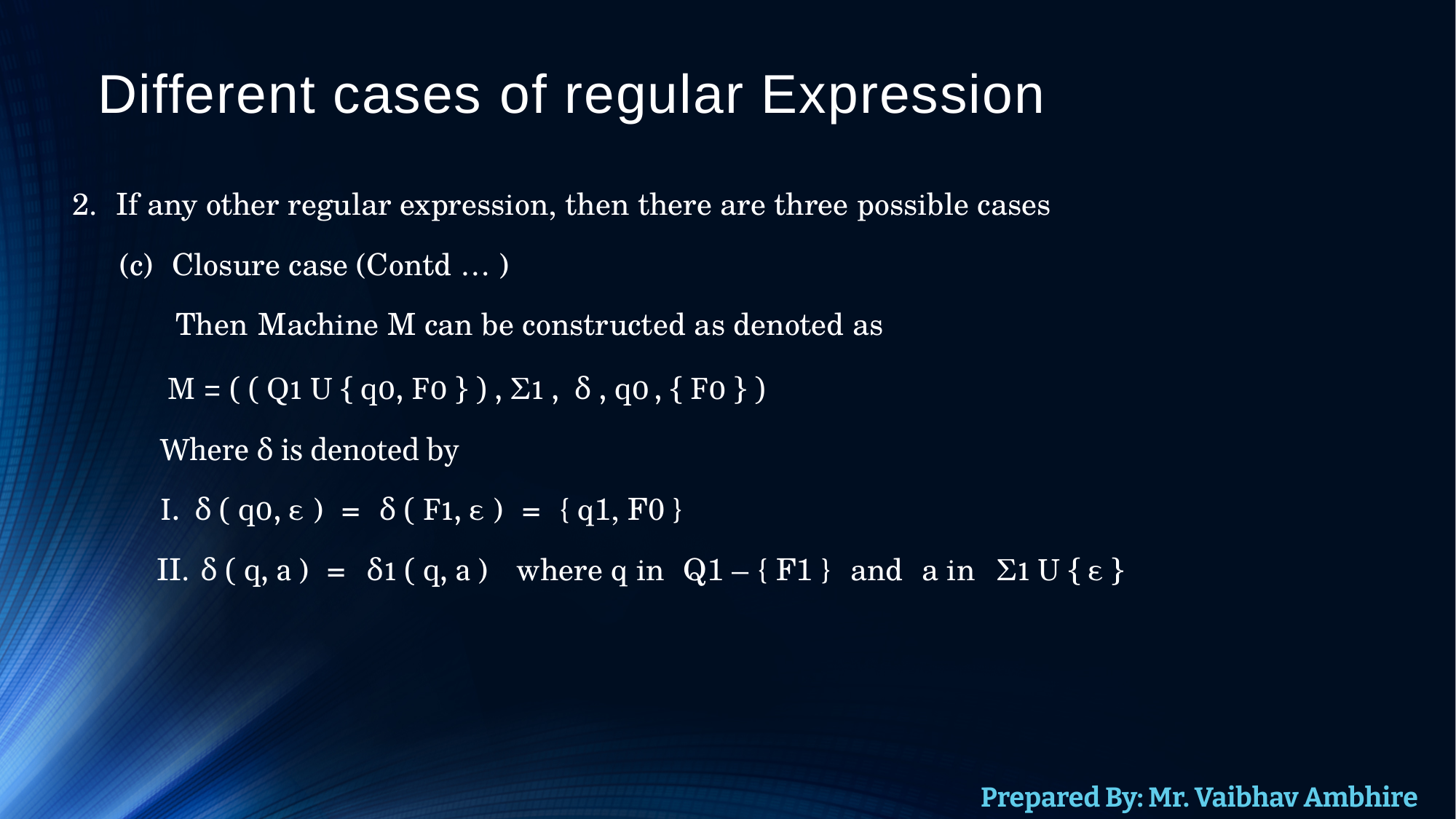

# Different cases of regular Expression
2.  If any other regular expression, then there are three possible cases
     (c)  Closure case (Contd … )
           Then Machine M can be constructed as denoted as
             M = ( ( Q1 U { q0, F0 } ) , Σ1 ,  δ , q0 , { F0 } )
            Where δ is denoted by
            I.  δ ( q0, ε )  =  δ ( F1, ε )  =  { q1, F0 }
         II. δ ( q, a )  =  δ1 ( q, a )   where q in  Q1 – { F1 }  and  a in  Σ1 U { ε }